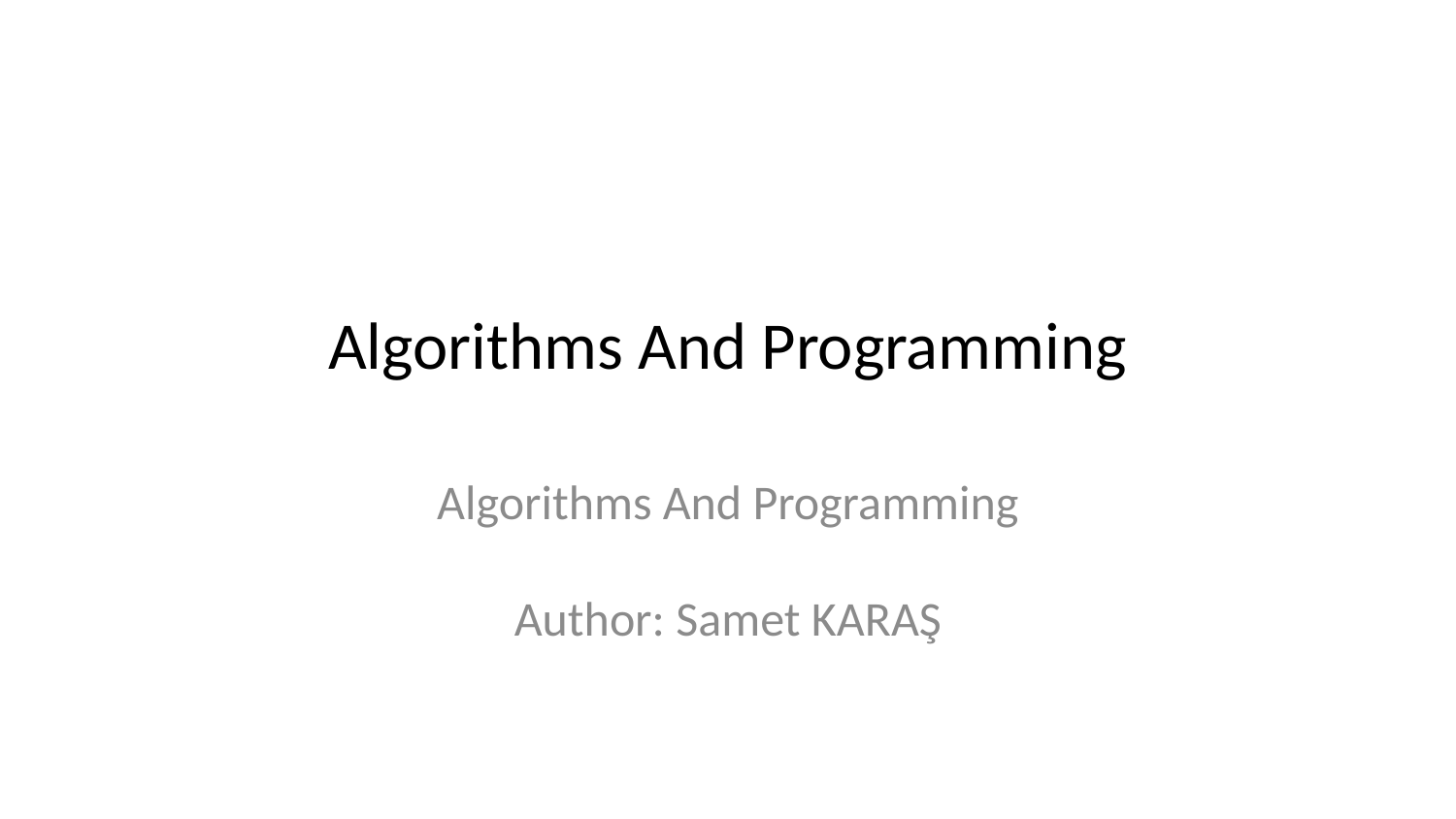

# Algorithms And Programming
Algorithms And Programming
Author: Samet KARAŞ